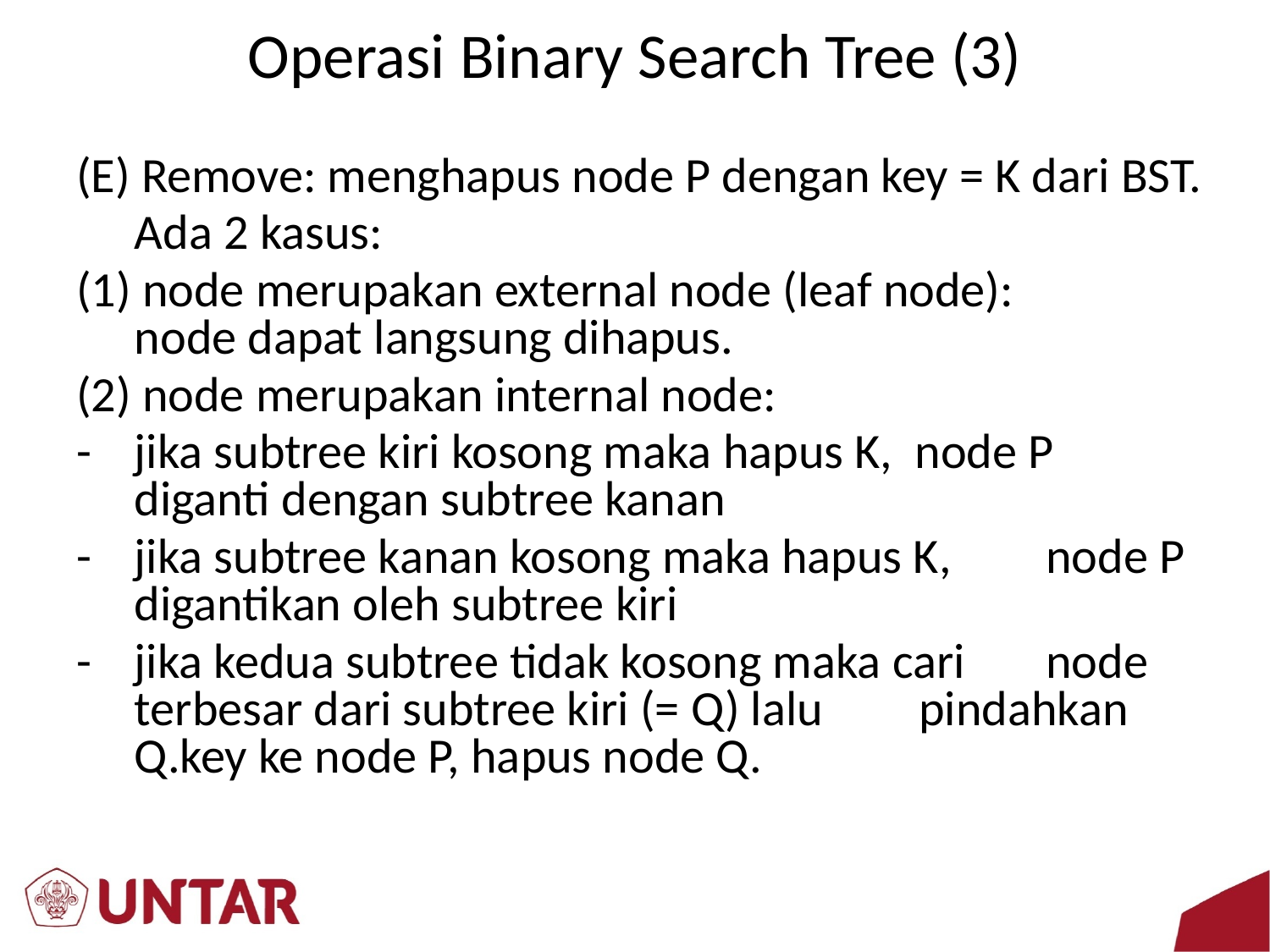

# Operasi Binary Search Tree (3)
(E) Remove: menghapus node P dengan key = K dari BST.
	Ada 2 kasus:
(1) node merupakan external node (leaf node): 	node dapat langsung dihapus.
(2) node merupakan internal node:
- 	jika subtree kiri kosong maka hapus K,  node P      diganti dengan subtree kanan
- 	jika subtree kanan kosong maka hapus K, 	  node P digantikan oleh subtree kiri
- 	jika kedua subtree tidak kosong maka cari 	  node terbesar dari subtree kiri (= Q) lalu 	  pindahkan Q.key ke node P, hapus node Q.